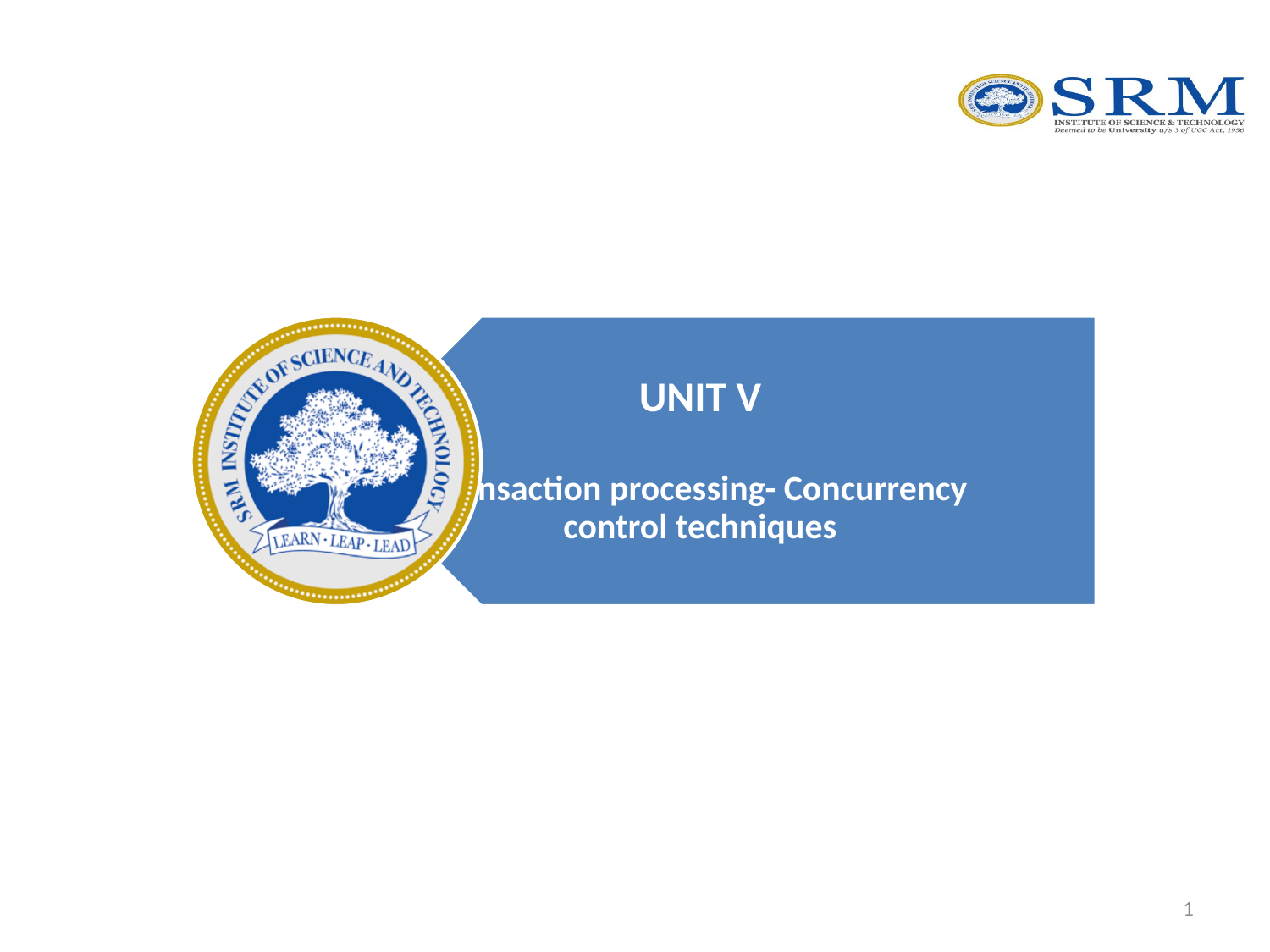

UNIT V
Transaction processing- Concurrency control techniques
1